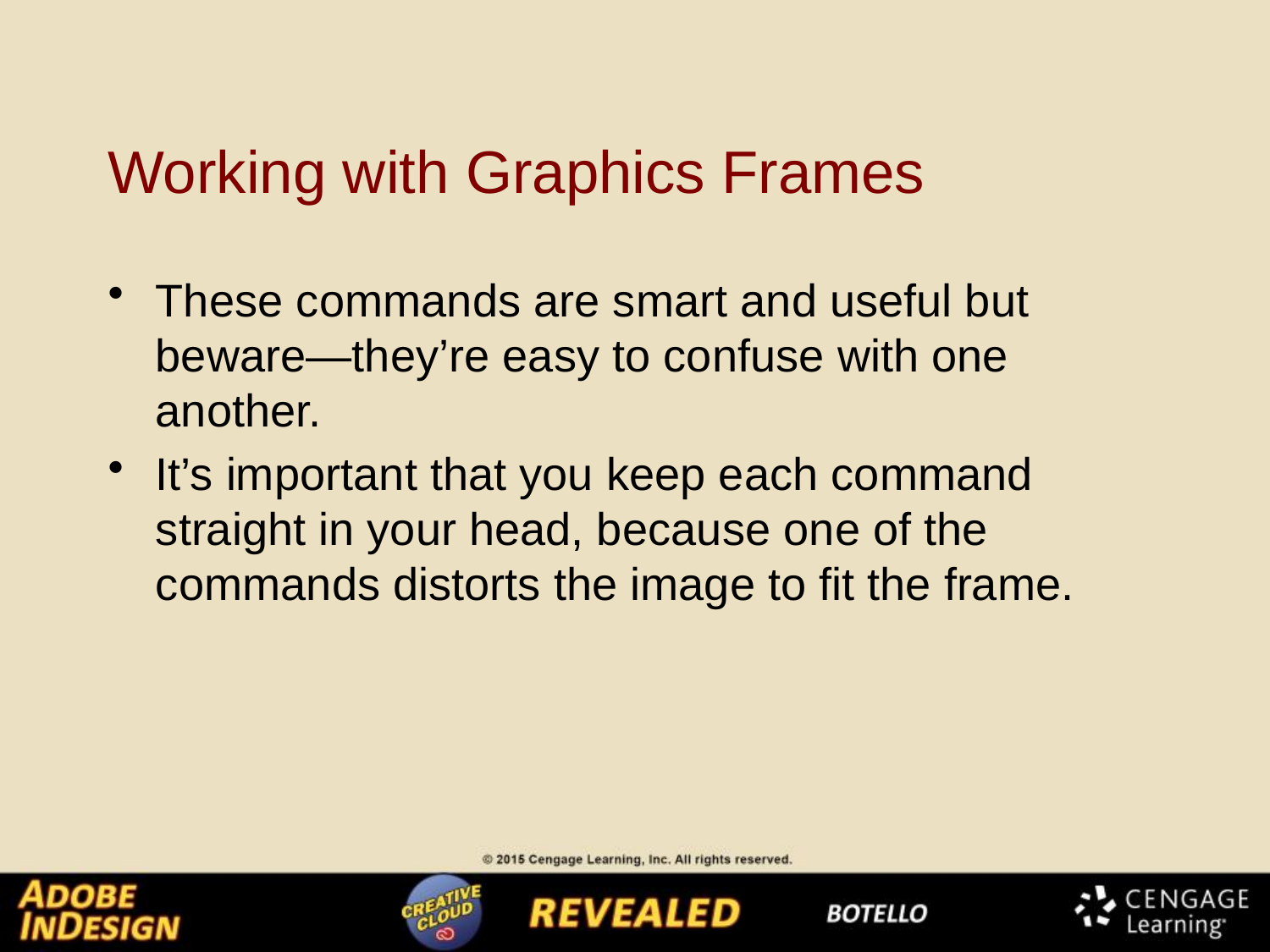

# Working with Graphics Frames
These commands are smart and useful but beware—they’re easy to confuse with one another.
It’s important that you keep each command straight in your head, because one of the commands distorts the image to fit the frame.